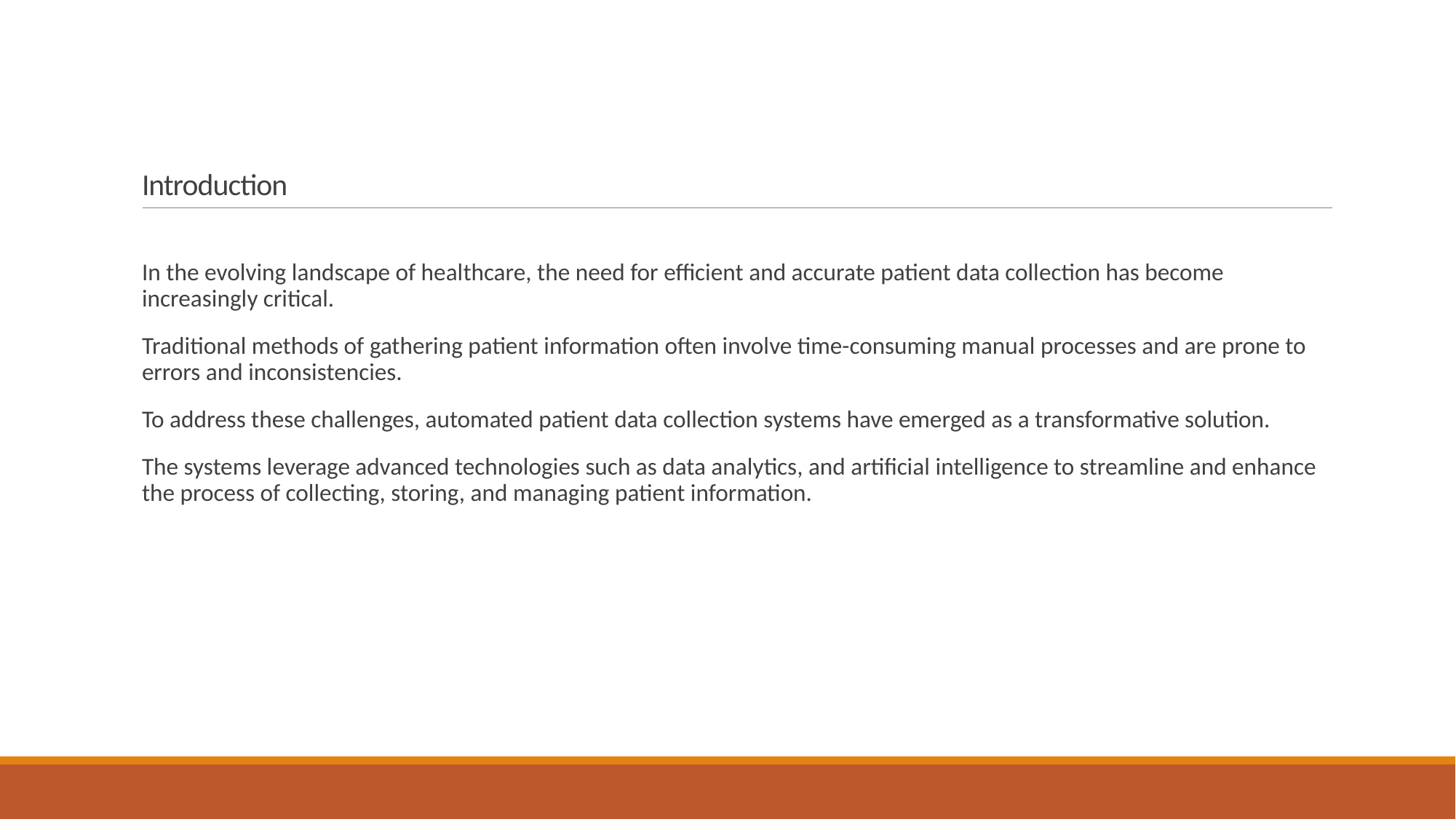

# Introduction
In the evolving landscape of healthcare, the need for efficient and accurate patient data collection has become increasingly critical.
Traditional methods of gathering patient information often involve time-consuming manual processes and are prone to errors and inconsistencies.
To address these challenges, automated patient data collection systems have emerged as a transformative solution.
The systems leverage advanced technologies such as data analytics, and artificial intelligence to streamline and enhance the process of collecting, storing, and managing patient information.